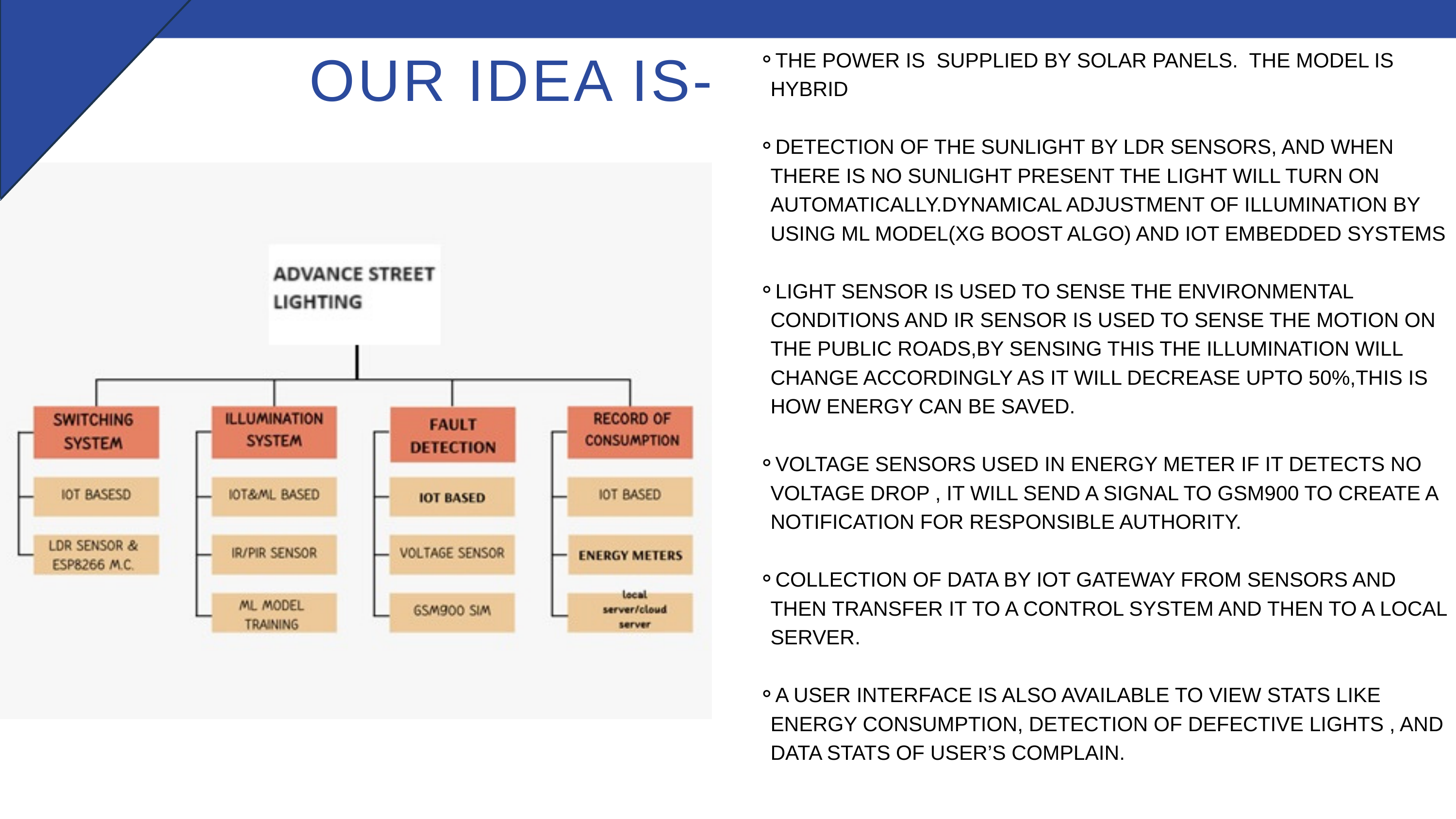

THE POWER IS  SUPPLIED BY SOLAR PANELS.  THE MODEL IS HYBRID

DETECTION OF THE SUNLIGHT BY LDR SENSORS, AND WHEN THERE IS NO SUNLIGHT PRESENT THE LIGHT WILL TURN ON AUTOMATICALLY.DYNAMICAL ADJUSTMENT OF ILLUMINATION BY USING ML MODEL(XG BOOST ALGO) AND IOT EMBEDDED SYSTEMS

LIGHT SENSOR IS USED TO SENSE THE ENVIRONMENTAL  CONDITIONS AND IR SENSOR IS USED TO SENSE THE MOTION ON THE PUBLIC ROADS,BY SENSING THIS THE ILLUMINATION WILL CHANGE ACCORDINGLY AS IT WILL DECREASE UPTO 50%,THIS IS HOW ENERGY CAN BE SAVED.

VOLTAGE SENSORS USED IN ENERGY METER IF IT DETECTS NO VOLTAGE DROP , IT WILL SEND A SIGNAL TO GSM900 TO CREATE A NOTIFICATION FOR RESPONSIBLE AUTHORITY.

COLLECTION OF DATA BY IOT GATEWAY FROM SENSORS AND THEN TRANSFER IT TO A CONTROL SYSTEM AND THEN TO A LOCAL SERVER.

A USER INTERFACE IS ALSO AVAILABLE TO VIEW STATS LIKE ENERGY CONSUMPTION, DETECTION OF DEFECTIVE LIGHTS , AND DATA STATS OF USER’S COMPLAIN.
OUR IDEA IS-